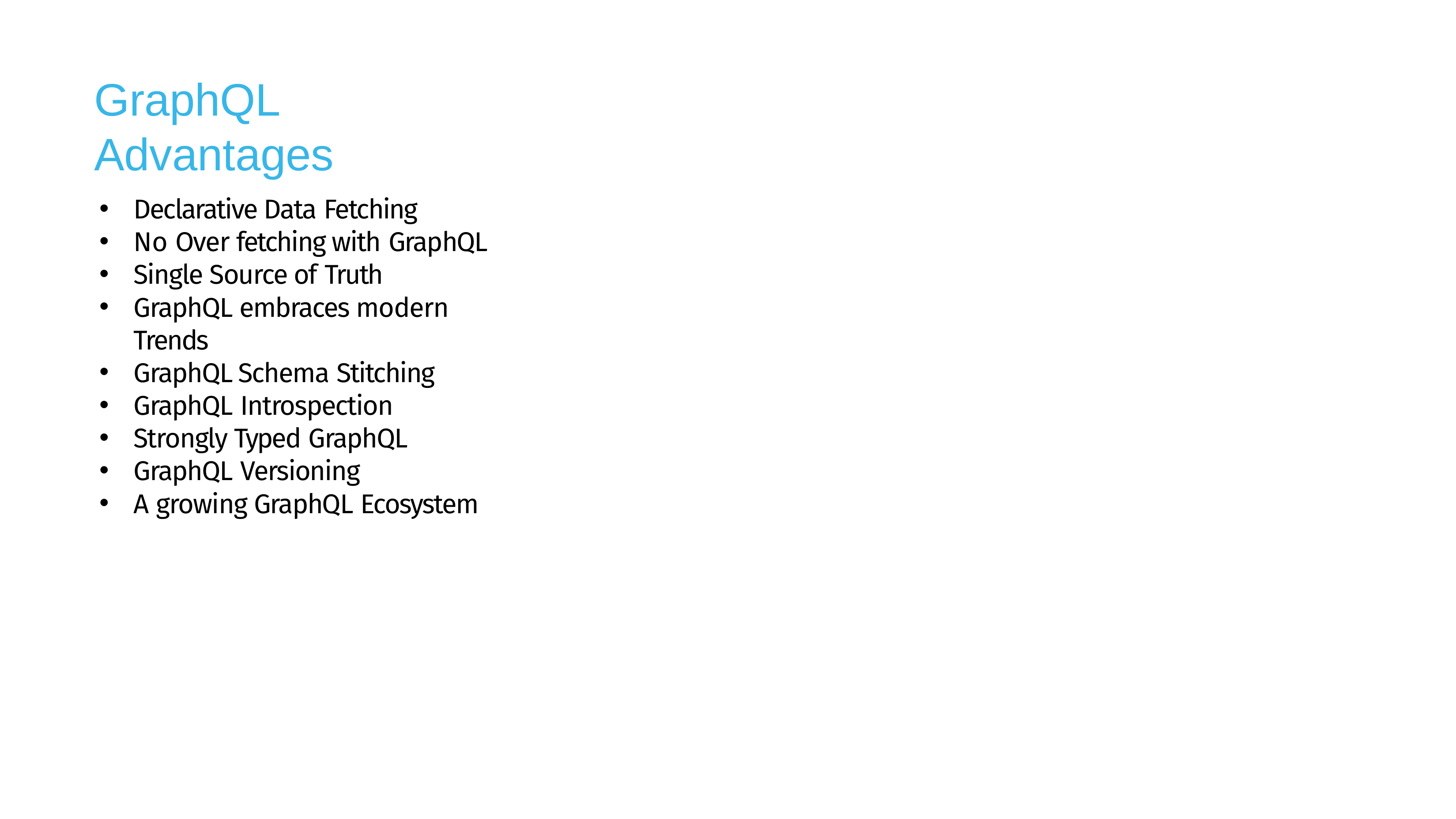

# GraphQL Advantages
Declarative Data Fetching
No Over fetching with GraphQL
Single Source of Truth
GraphQL embraces modern Trends
GraphQL Schema Stitching
GraphQL Introspection
Strongly Typed GraphQL
GraphQL Versioning
A growing GraphQL Ecosystem